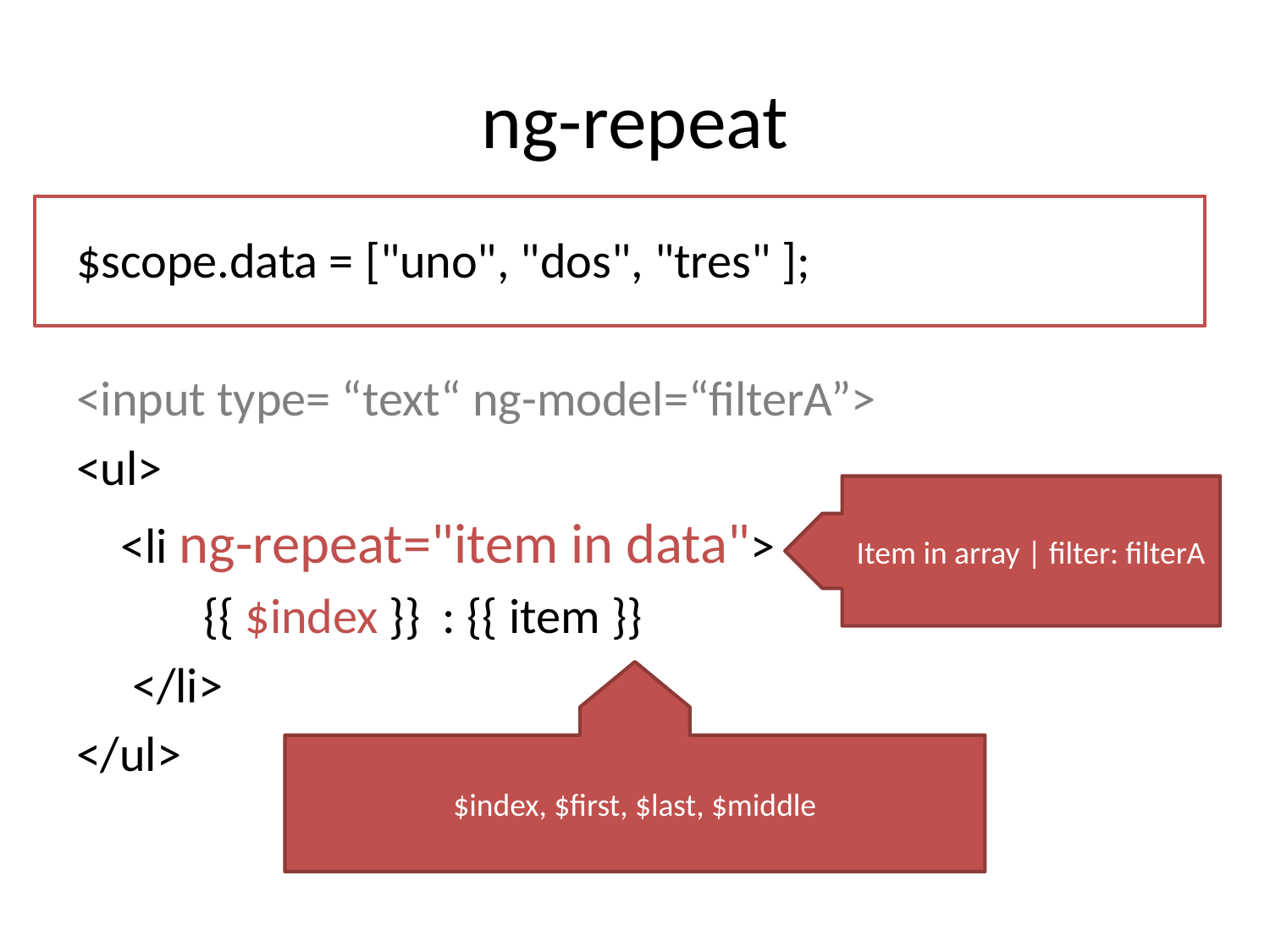

# ng-repeat

$scope.data = ["uno", "dos", "tres" ];

<input type= “text“ ng-model=“filterA”>
<ul>
    <li ng-repeat="item in data">
	{{ $index }}  : {{ item }}
     </li>
</ul>

Item in array | filter: filterA
$index, $first, $last, $middle